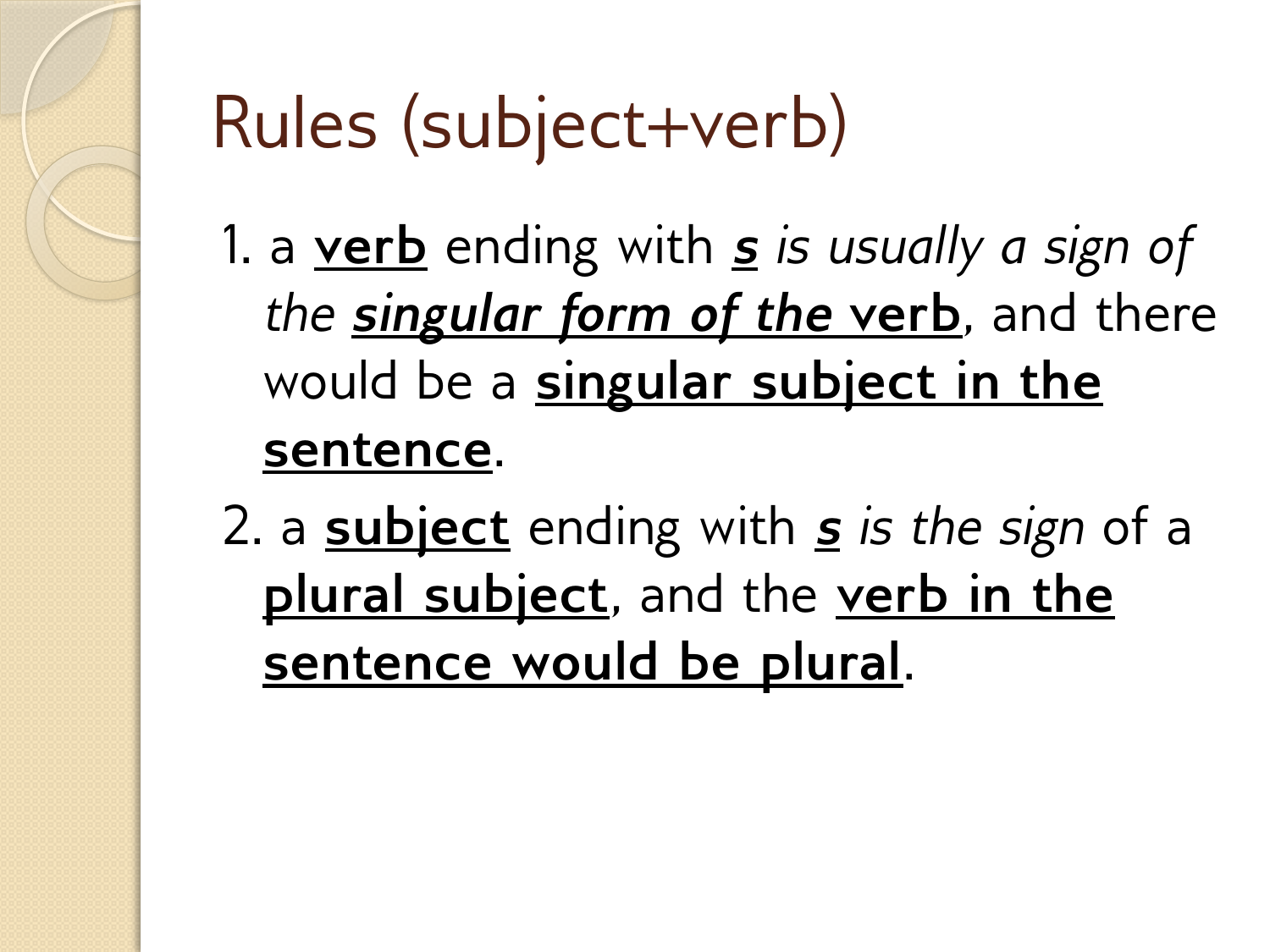

# Rules (subject+verb)
1. a verb ending with s is usually a sign of the singular form of the verb, and there would be a singular subject in the sentence.
2. a subject ending with s is the sign of a plural subject, and the verb in the sentence would be plural.